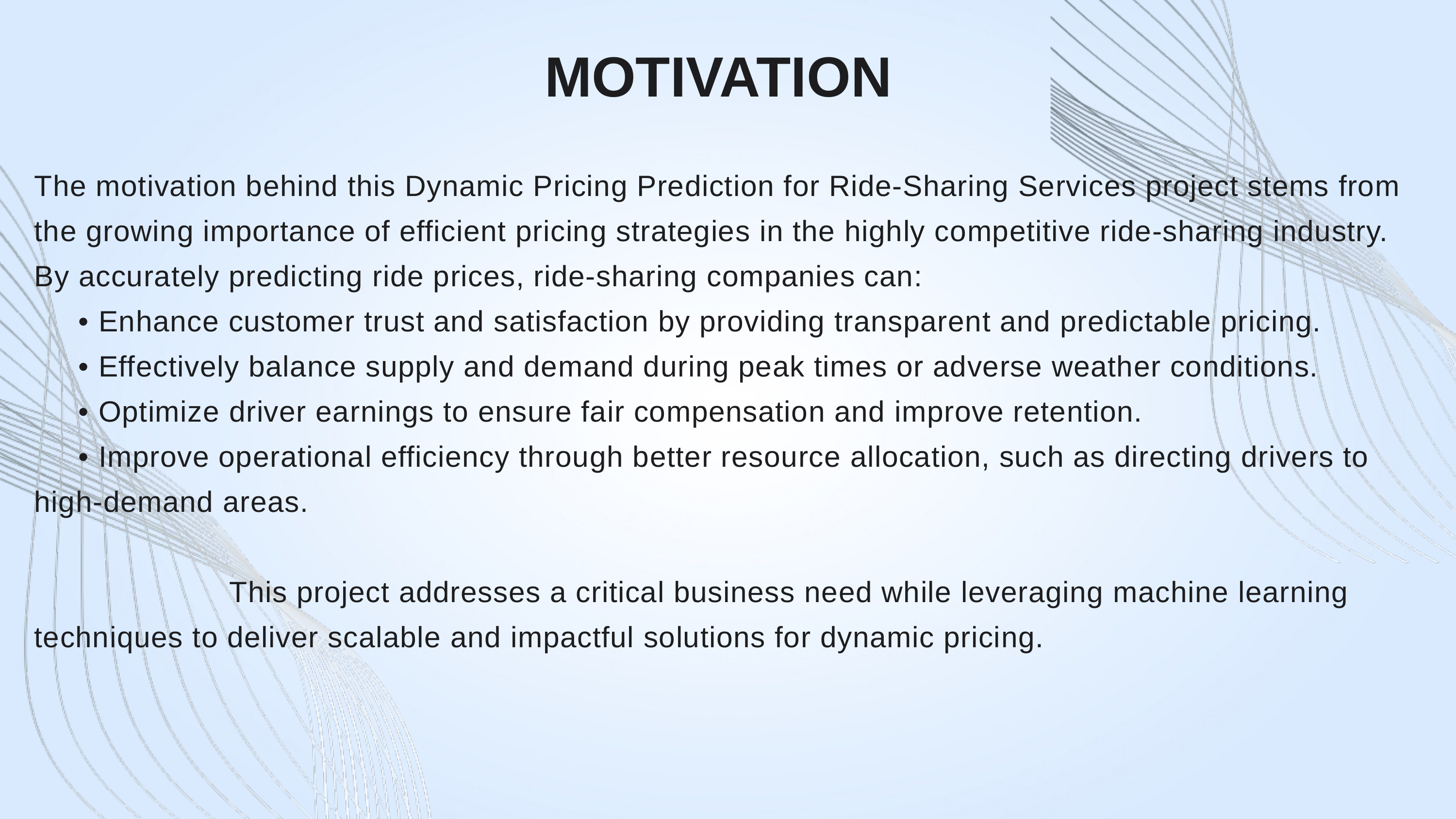

MOTIVATION

The motivation behind this Dynamic Pricing Prediction for Ride-Sharing Services project stems from the growing importance of efficient pricing strategies in the highly competitive ride-sharing industry. By accurately predicting ride prices, ride-sharing companies can:
     • Enhance customer trust and satisfaction by providing transparent and predictable pricing.
     • Effectively balance supply and demand during peak times or adverse weather conditions.
     • Optimize driver earnings to ensure fair compensation and improve retention.
     • Improve operational efficiency through better resource allocation, such as directing drivers to high-demand areas.

                      This project addresses a critical business need while leveraging machine learning techniques to deliver scalable and impactful solutions for dynamic pricing.